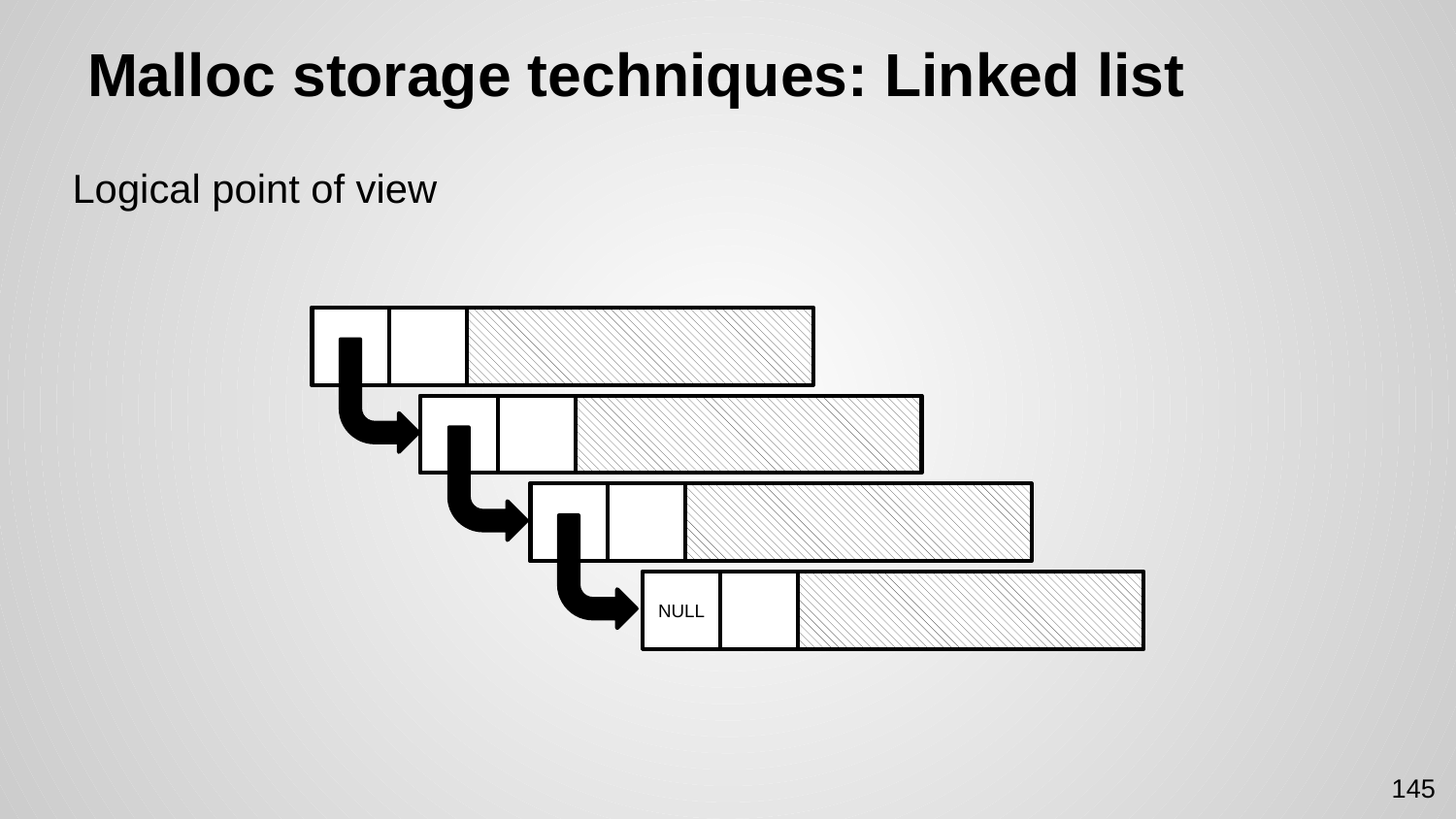

# Malloc storage techniques: Linked list
Logical point of view

NULL

145